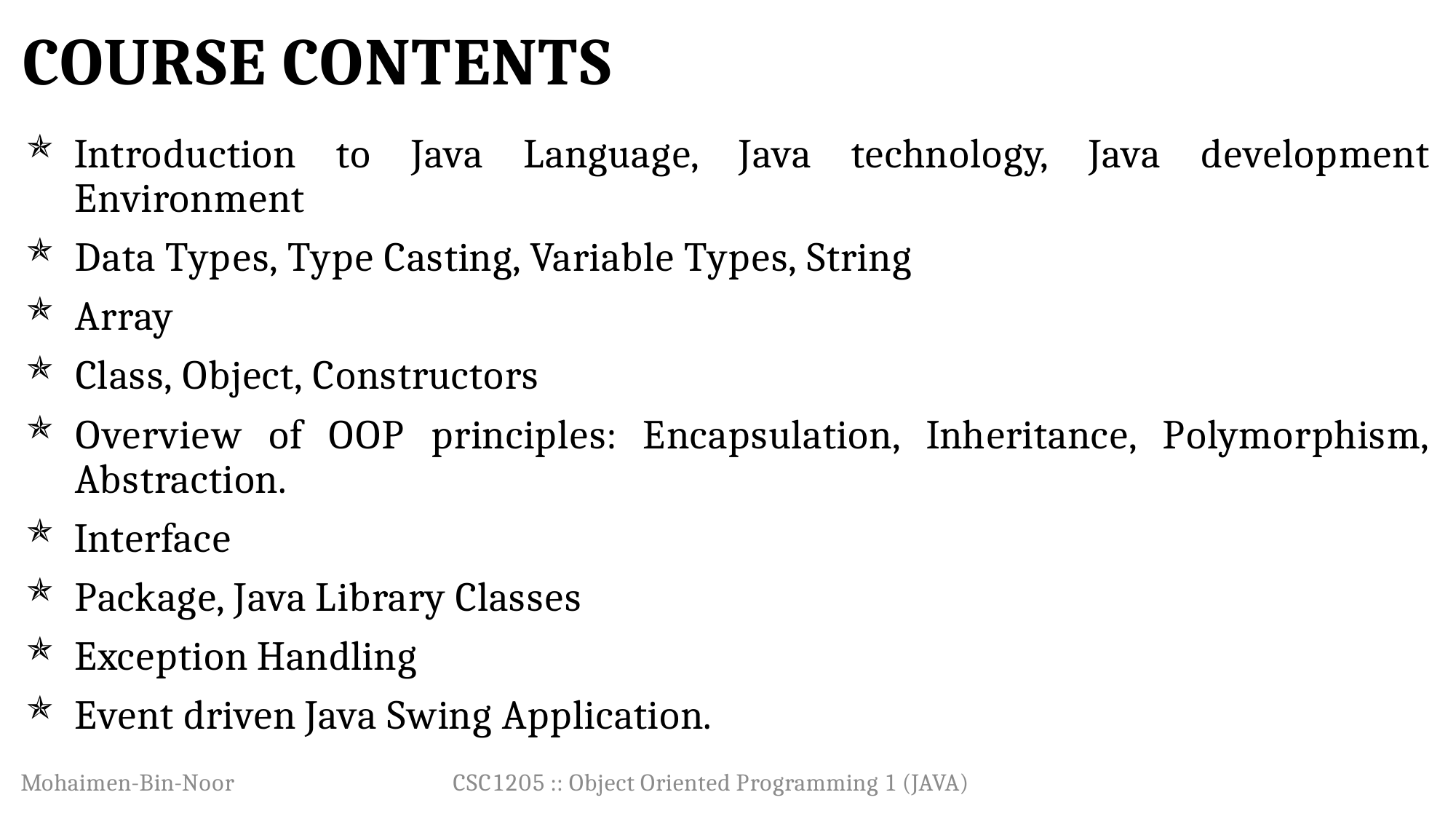

# Course Contents
Introduction to Java Language, Java technology, Java development Environment
Data Types, Type Casting, Variable Types, String
Array
Class, Object, Constructors
Overview of OOP principles: Encapsulation, Inheritance, Polymorphism, Abstraction.
Interface
Package, Java Library Classes
Exception Handling
Event driven Java Swing Application.
Mohaimen-Bin-Noor
CSC1205 :: Object Oriented Programming 1 (JAVA)